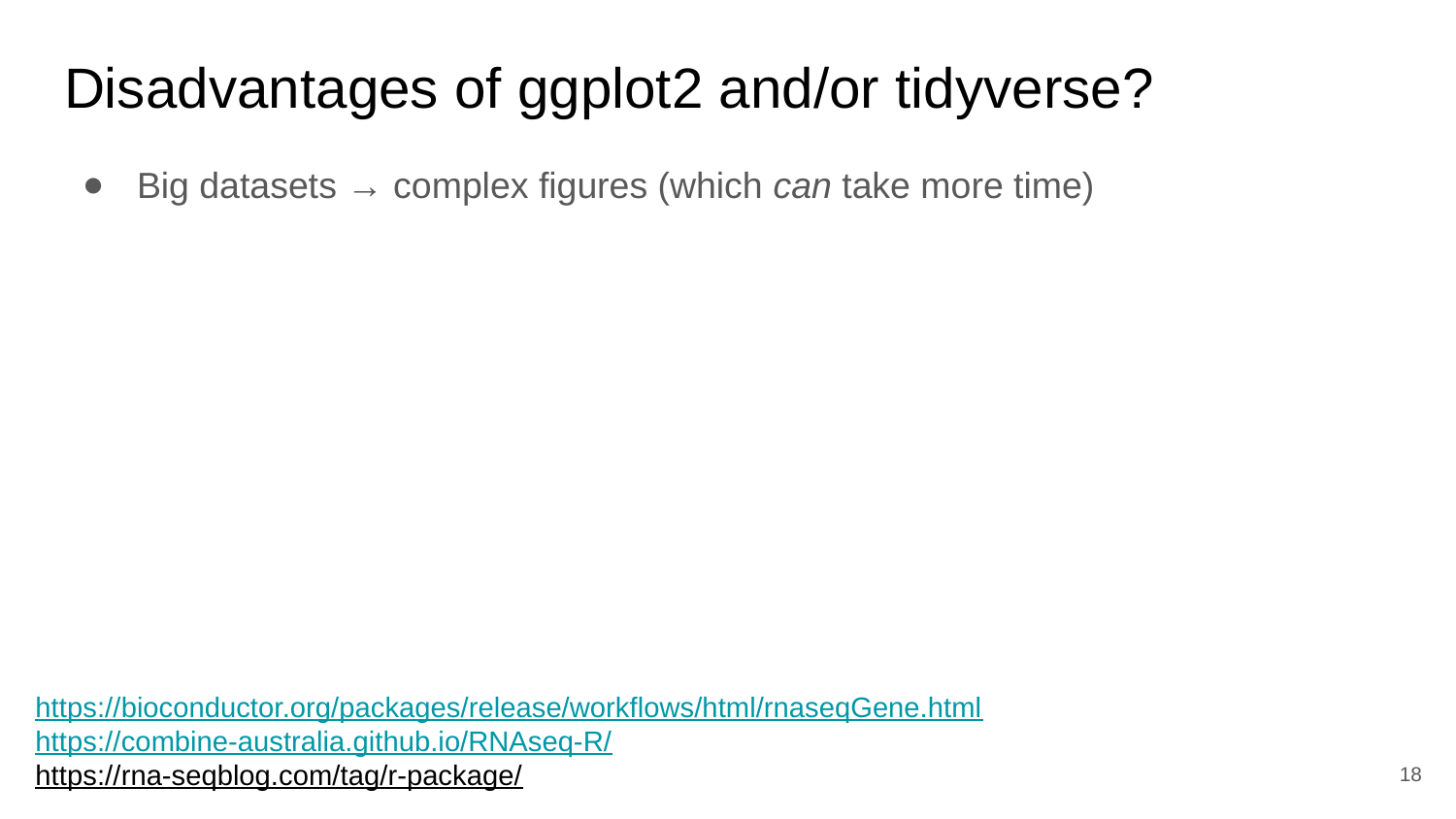

# Disadvantages of ggplot2 and/or tidyverse?

Big datasets → complex figures (which can take more time)

https://bioconductor.org/packages/release/workflows/html/rnaseqGene.html
https://combine-australia.github.io/RNAseq-R/
https://rna-seqblog.com/tag/r-package/
18